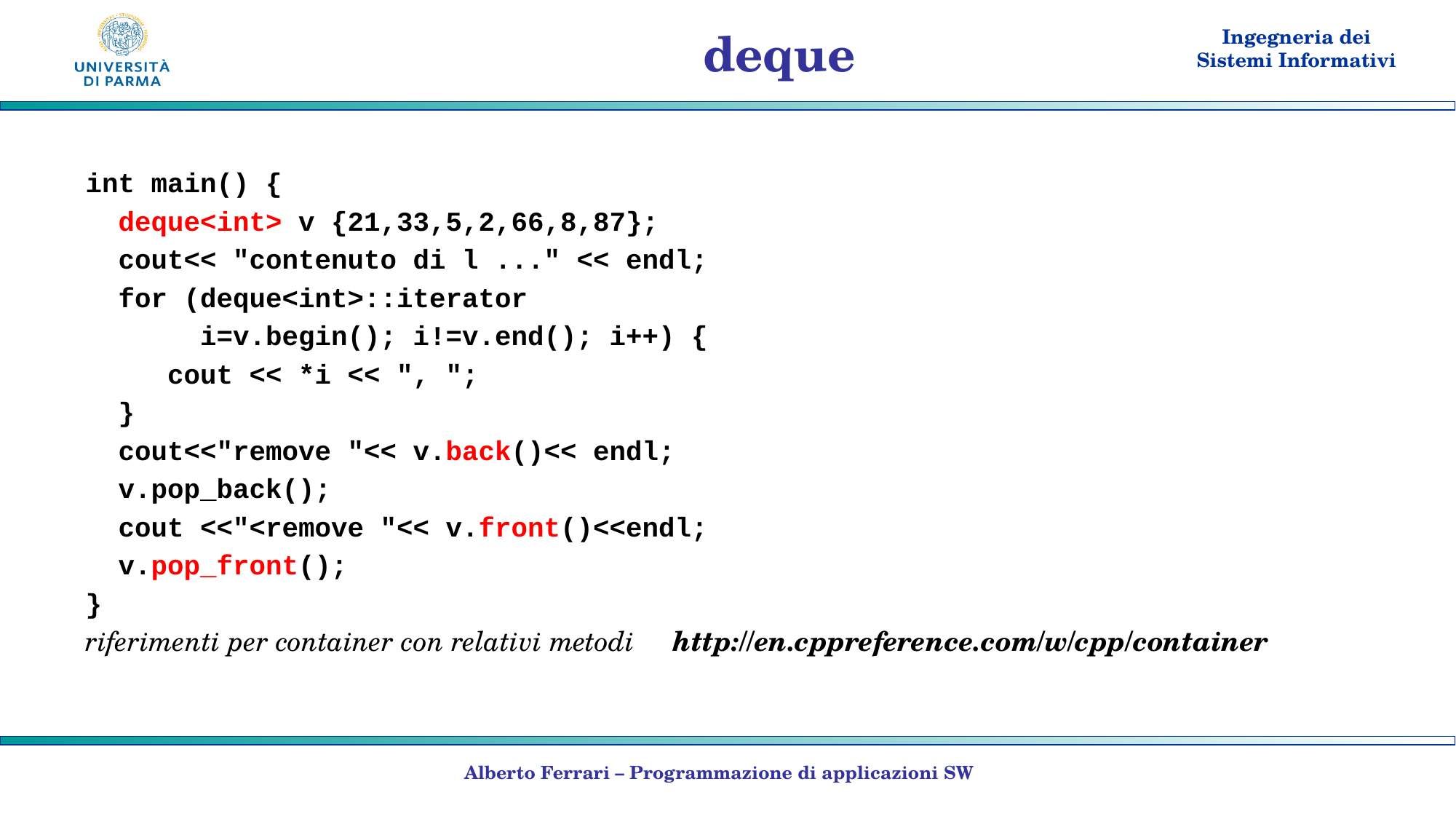

# deque
int main() {
  deque<int> v {21,33,5,2,66,8,87};
  cout<< "contenuto di l ..." << endl;
  for (deque<int>::iterator
       i=v.begin(); i!=v.end(); i++) {
     cout << *i << ", ";
  }
  cout<<"remove "<< v.back()<< endl;
  v.pop_back();
  cout <<"<remove "<< v.front()<<endl;
  v.pop_front();
}
riferimenti per container con relativi metodi     http://en.cppreference.com/w/cpp/container

Alberto Ferrari – Programmazione di applicazioni SW